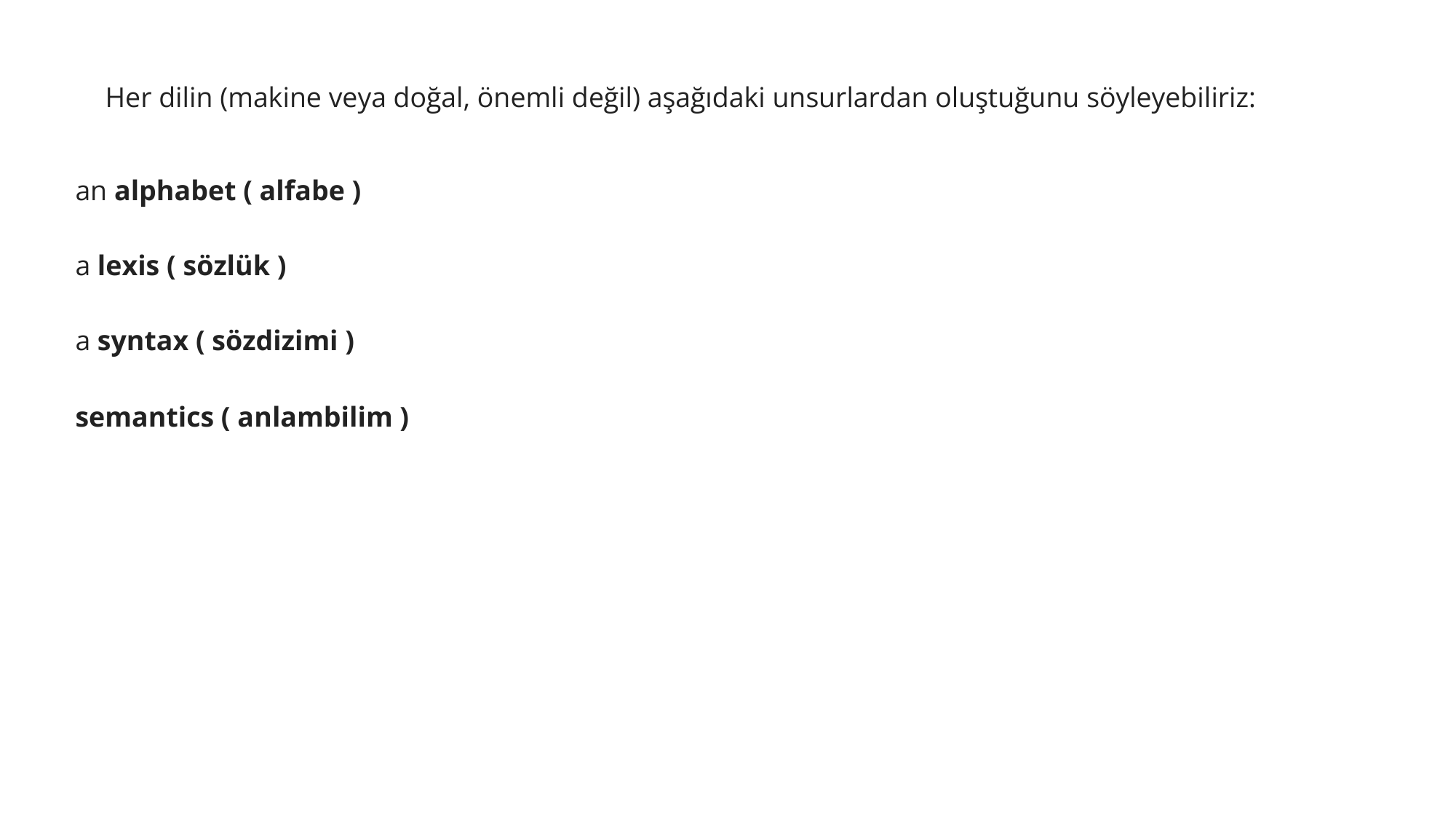

Her dilin (makine veya doğal, önemli değil) aşağıdaki unsurlardan oluştuğunu söyleyebiliriz:
an alphabet ( alfabe )
a lexis ( sözlük )
a syntax ( sözdizimi )
semantics ( anlambilim )